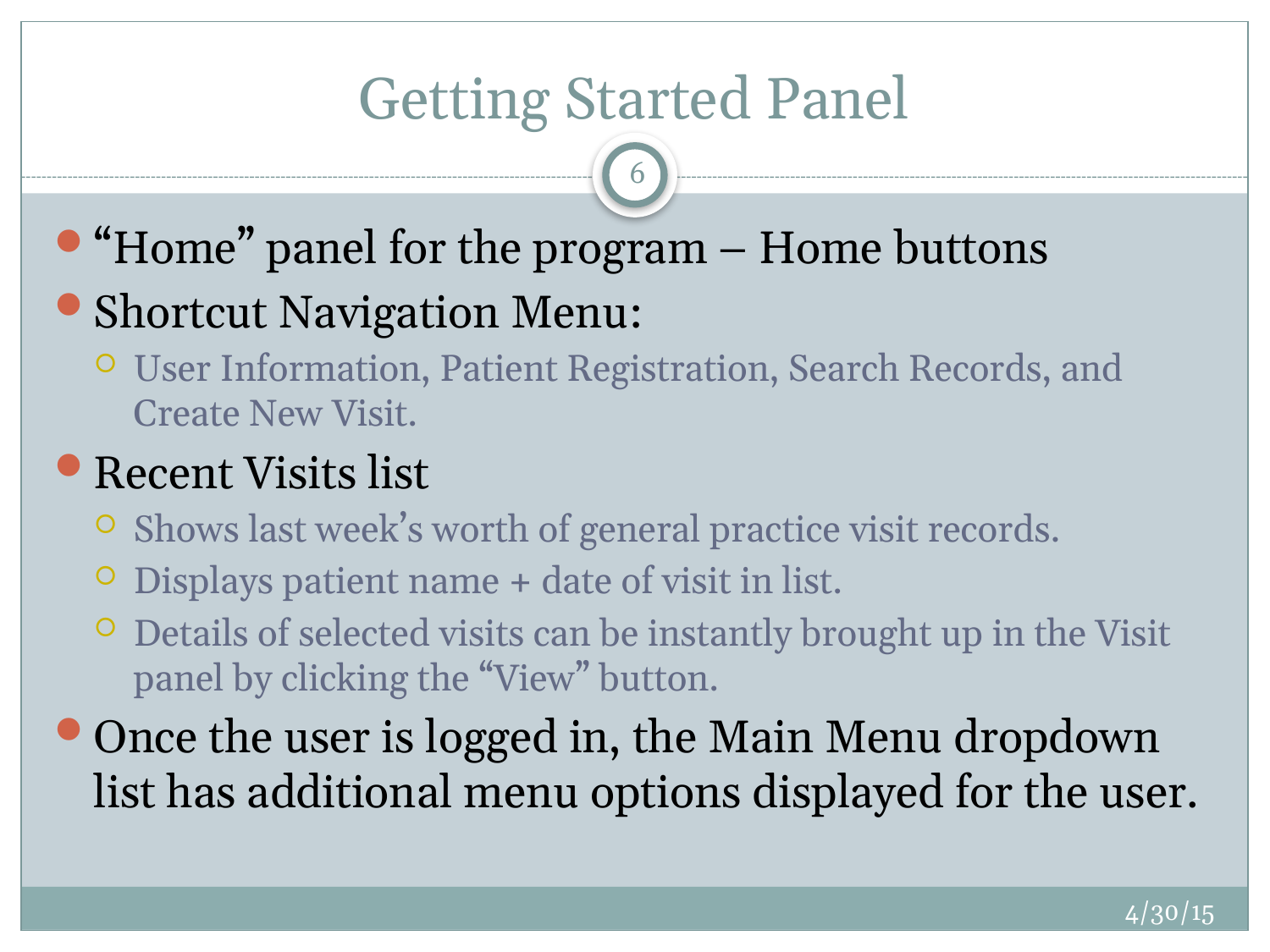

# Getting Started Panel
6
“Home” panel for the program – Home buttons
Shortcut Navigation Menu:
User Information, Patient Registration, Search Records, and Create New Visit.
Recent Visits list
Shows last week’s worth of general practice visit records.
Displays patient name + date of visit in list.
Details of selected visits can be instantly brought up in the Visit panel by clicking the “View” button.
Once the user is logged in, the Main Menu dropdown list has additional menu options displayed for the user.
4/30/15